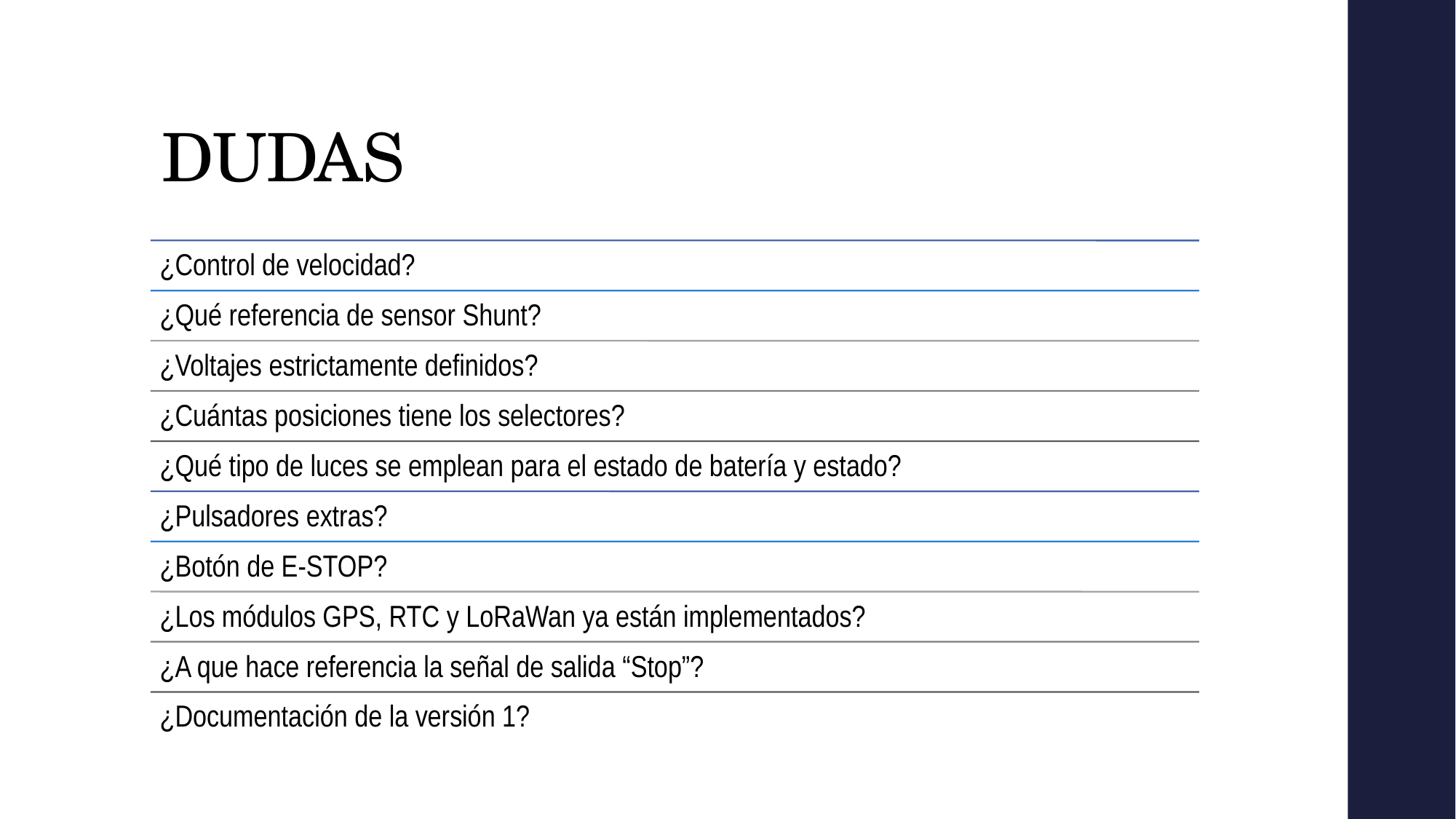

# DUDAS
¿Control de velocidad?
¿Qué referencia de sensor Shunt?
¿Voltajes estrictamente definidos?
¿Cuántas posiciones tiene los selectores?
¿Qué tipo de luces se emplean para el estado de batería y estado?
¿Pulsadores extras?
¿Botón de E-STOP?
¿Los módulos GPS, RTC y LoRaWan ya están implementados?
¿A que hace referencia la señal de salida “Stop”?
¿Documentación de la versión 1?